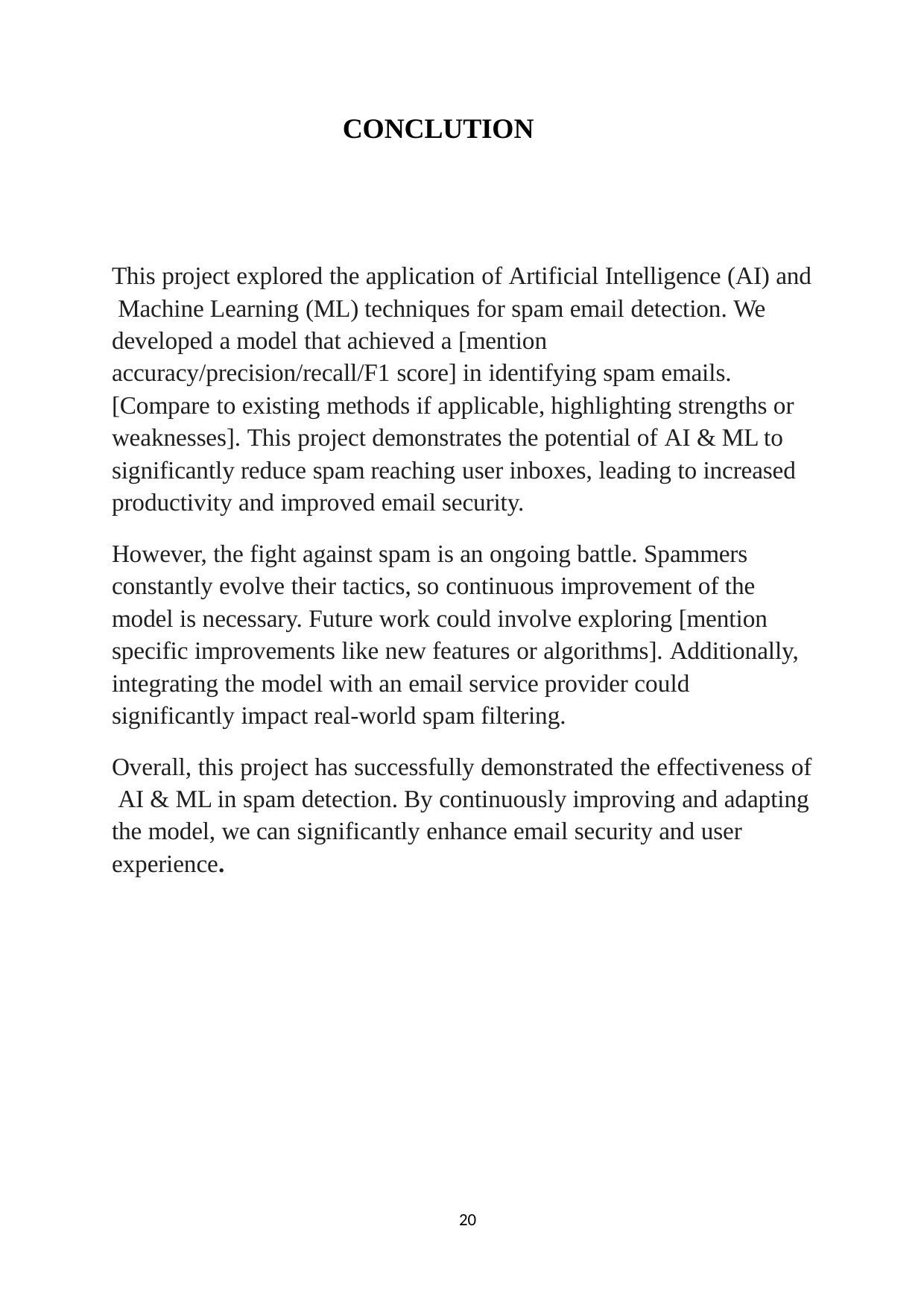

CONCLUTION
This project explored the application of Artificial Intelligence (AI) and  Machine Learning (ML) techniques for spam email detection. We  developed a model that achieved a [mention  accuracy/precision/recall/F1 score] in identifying spam emails.  [Compare to existing methods if applicable, highlighting strengths or  weaknesses]. This project demonstrates the potential of AI & ML to  significantly reduce spam reaching user inboxes, leading to increased  productivity and improved email security.
However, the fight against spam is an ongoing battle. Spammers  constantly evolve their tactics, so continuous improvement of the  model is necessary. Future work could involve exploring [mention  specific improvements like new features or algorithms]. Additionally,  integrating the model with an email service provider could  significantly impact real-world spam filtering.
Overall, this project has successfully demonstrated the effectiveness of  AI & ML in spam detection. By continuously improving and adapting  the model, we can significantly enhance email security and user  experience.
20